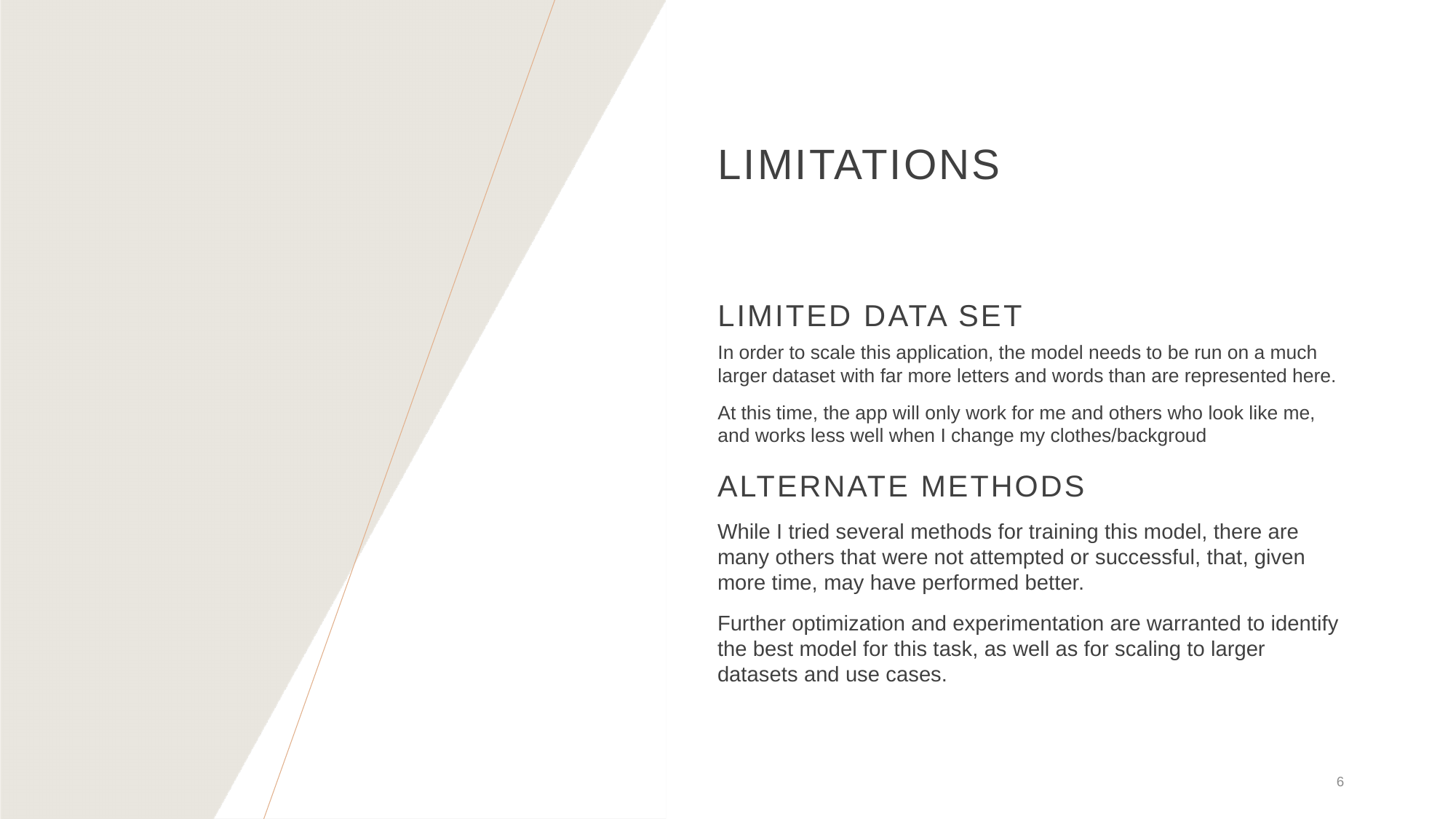

# Limitations
Limited Data Set
In order to scale this application, the model needs to be run on a much larger dataset with far more letters and words than are represented here.
At this time, the app will only work for me and others who look like me, and works less well when I change my clothes/backgroud
Alternate MEthods
While I tried several methods for training this model, there are many others that were not attempted or successful, that, given more time, may have performed better.
Further optimization and experimentation are warranted to identify the best model for this task, as well as for scaling to larger datasets and use cases.
6